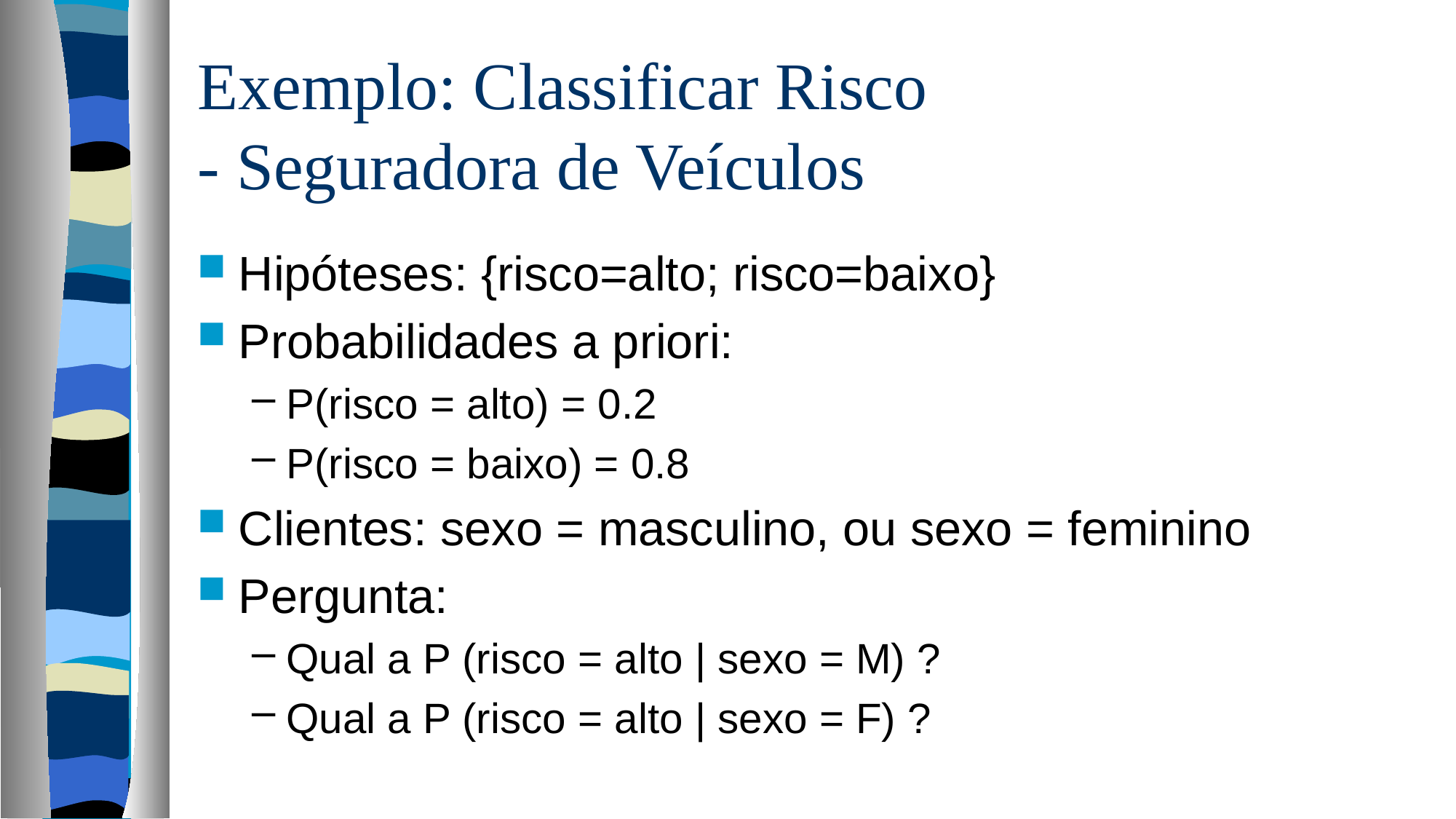

# Exemplo: Classificar Risco - Seguradora de Veículos
Hipóteses: {risco=alto; risco=baixo}
Probabilidades a priori:
P(risco = alto) = 0.2
P(risco = baixo) = 0.8
Clientes: sexo = masculino, ou sexo = feminino
Pergunta:
Qual a P (risco = alto | sexo = M) ?
Qual a P (risco = alto | sexo = F) ?